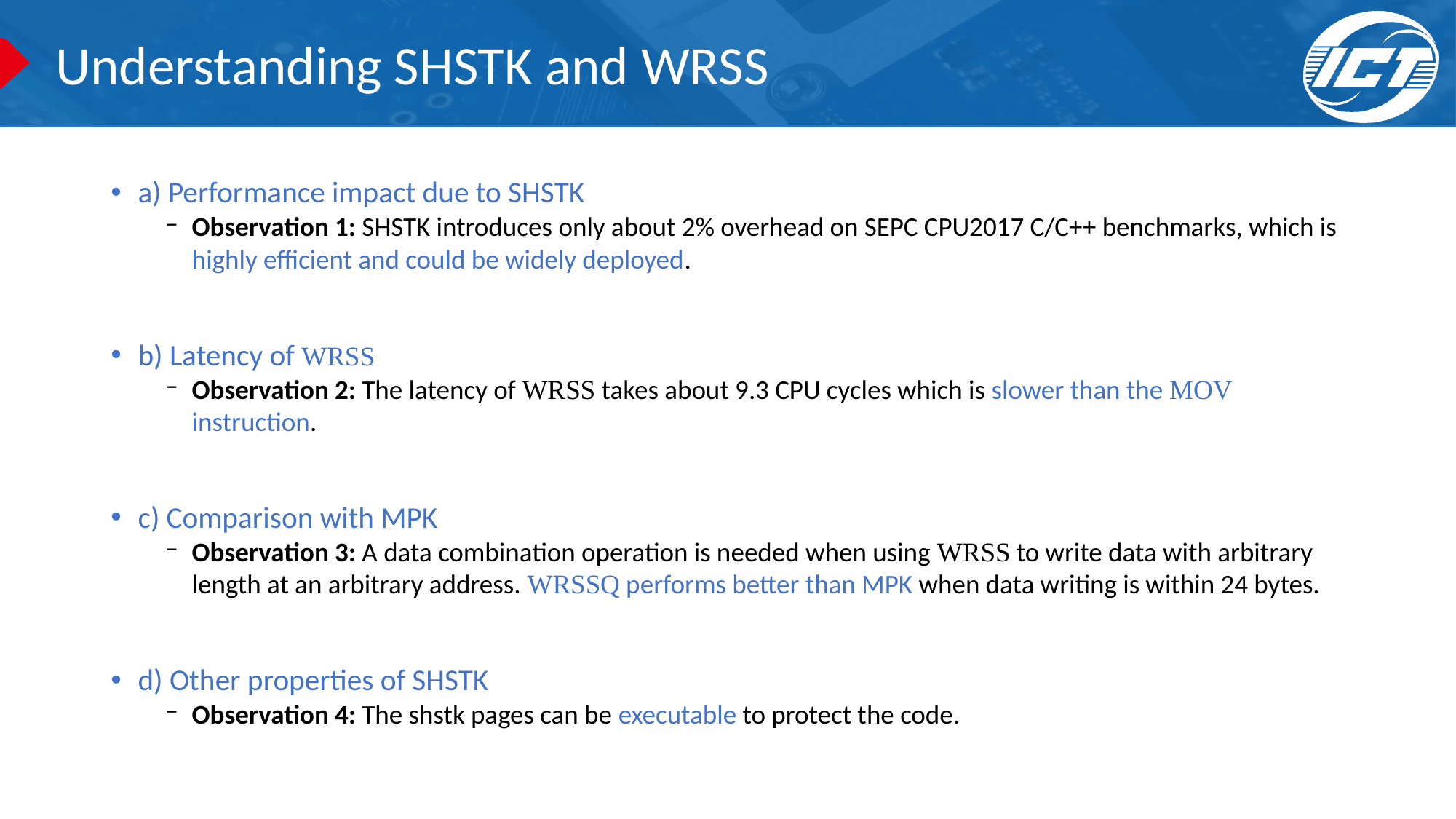

# Understanding SHSTK and WRSS
a) Performance impact due to SHSTK
Observation 1: SHSTK introduces only about 2% overhead on SEPC CPU2017 C/C++ benchmarks, which is highly efficient and could be widely deployed.

b) Latency of WRSS
Observation 2: The latency of WRSS takes about 9.3 CPU cycles which is slower than the MOV instruction.

c) Comparison with MPK
Observation 3: A data combination operation is needed when using WRSS to write data with arbitrary length at an arbitrary address. WRSSQ performs better than MPK when data writing is within 24 bytes.

d) Other properties of SHSTK
Observation 4: The shstk pages can be executable to protect the code.